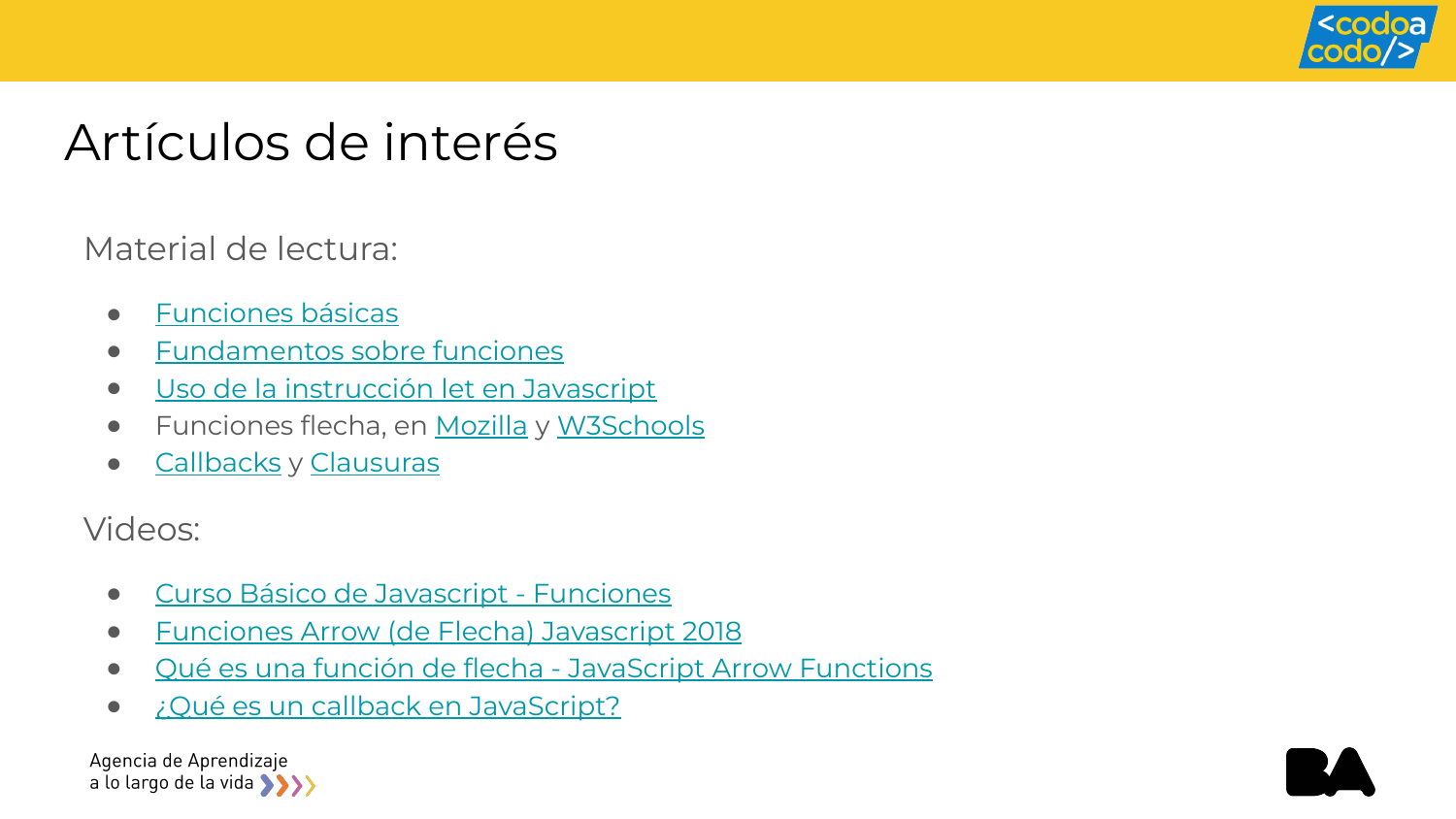

Artículos de interés
Material de lectura:
Funciones básicas
Fundamentos sobre funciones
Uso de la instrucción let en Javascript
Funciones flecha, en Mozilla y W3Schools
Callbacks y Clausuras
Videos:
Curso Básico de Javascript - Funciones
Funciones Arrow (de Flecha) Javascript 2018
Qué es una función de flecha - JavaScript Arrow Functions
¿Qué es un callback en JavaScript?